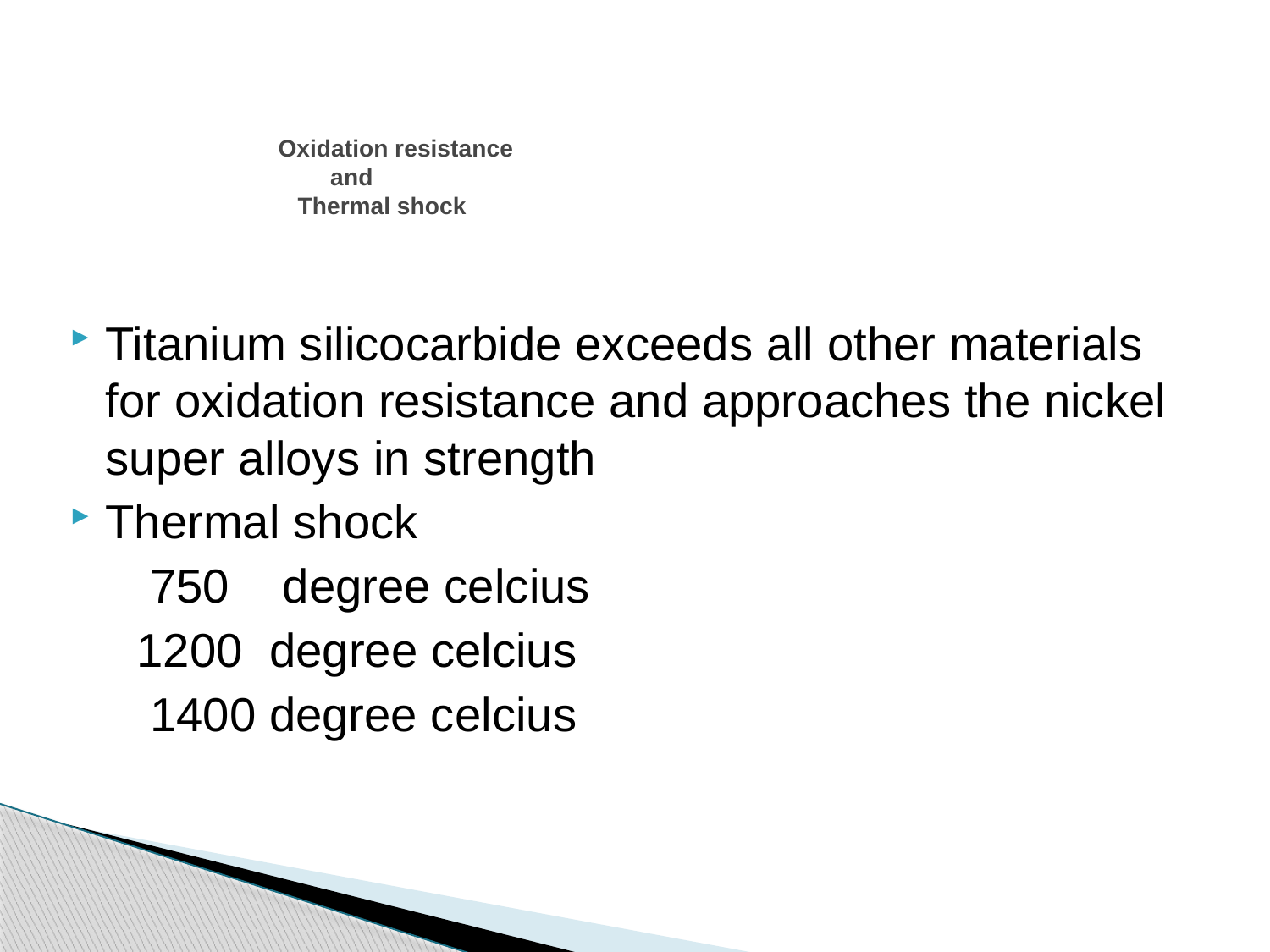

# Oxidation resistance and Thermal shock
Titanium silicocarbide exceeds all other materials for oxidation resistance and approaches the nickel super alloys in strength
Thermal shock
      750    degree celcius
     1200  degree celcius
      1400 degree celcius